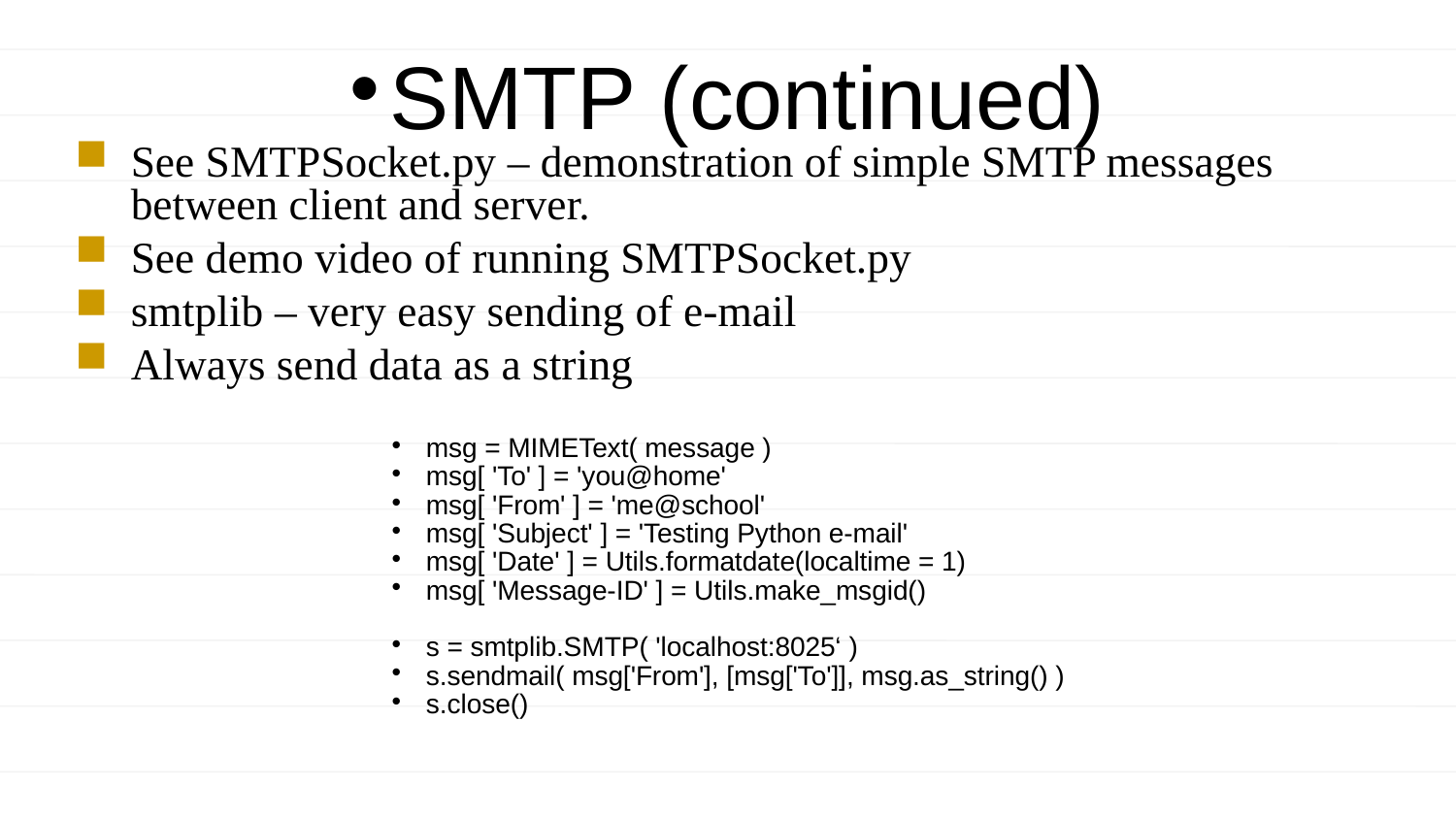

SMTP (continued)
See SMTPSocket.py – demonstration of simple SMTP messages between client and server.
See demo video of running SMTPSocket.py
smtplib – very easy sending of e-mail
Always send data as a string

msg = MIMEText( message )
msg[ 'To' ] = 'you@home'
msg[ 'From' ] = 'me@school'
msg[ 'Subject' ] = 'Testing Python e-mail'
msg[ 'Date' ] = Utils.formatdate(localtime = 1)
msg[ 'Message-ID' ] = Utils.make_msgid()

s = smtplib.SMTP( 'localhost:8025‘ )
s.sendmail( msg['From'], [msg['To']], msg.as_string() )
s.close()